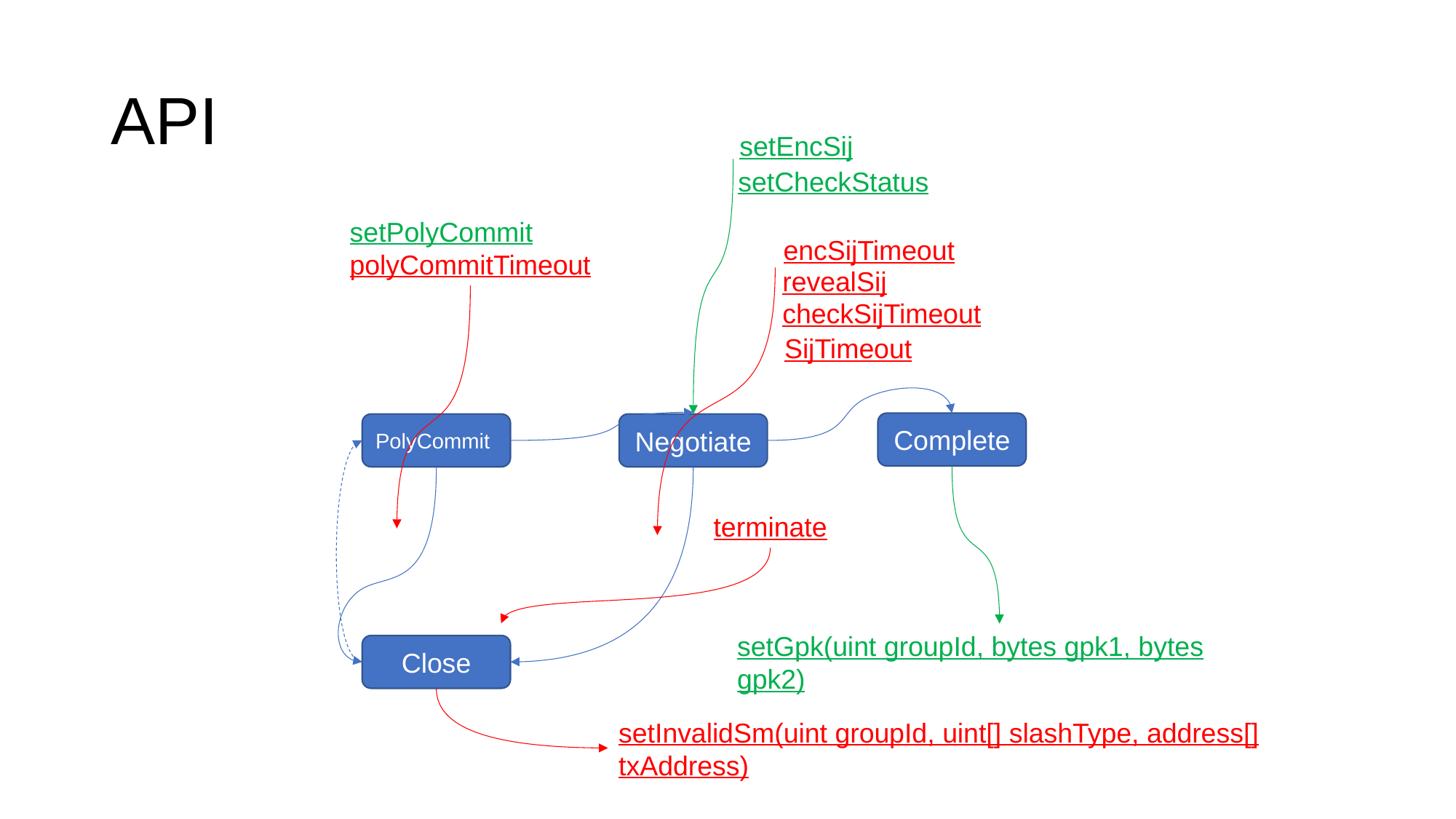

# API
setEncSij
setCheckStatus
setPolyCommit
polyCommitTimeout
encSijTimeout
revealSij
checkSijTimeout
SijTimeout
Complete
PolyCommit
Negotiate
terminate
setGpk(uint groupId, bytes gpk1, bytes gpk2)
Close
setInvalidSm(uint groupId, uint[] slashType, address[] txAddress)